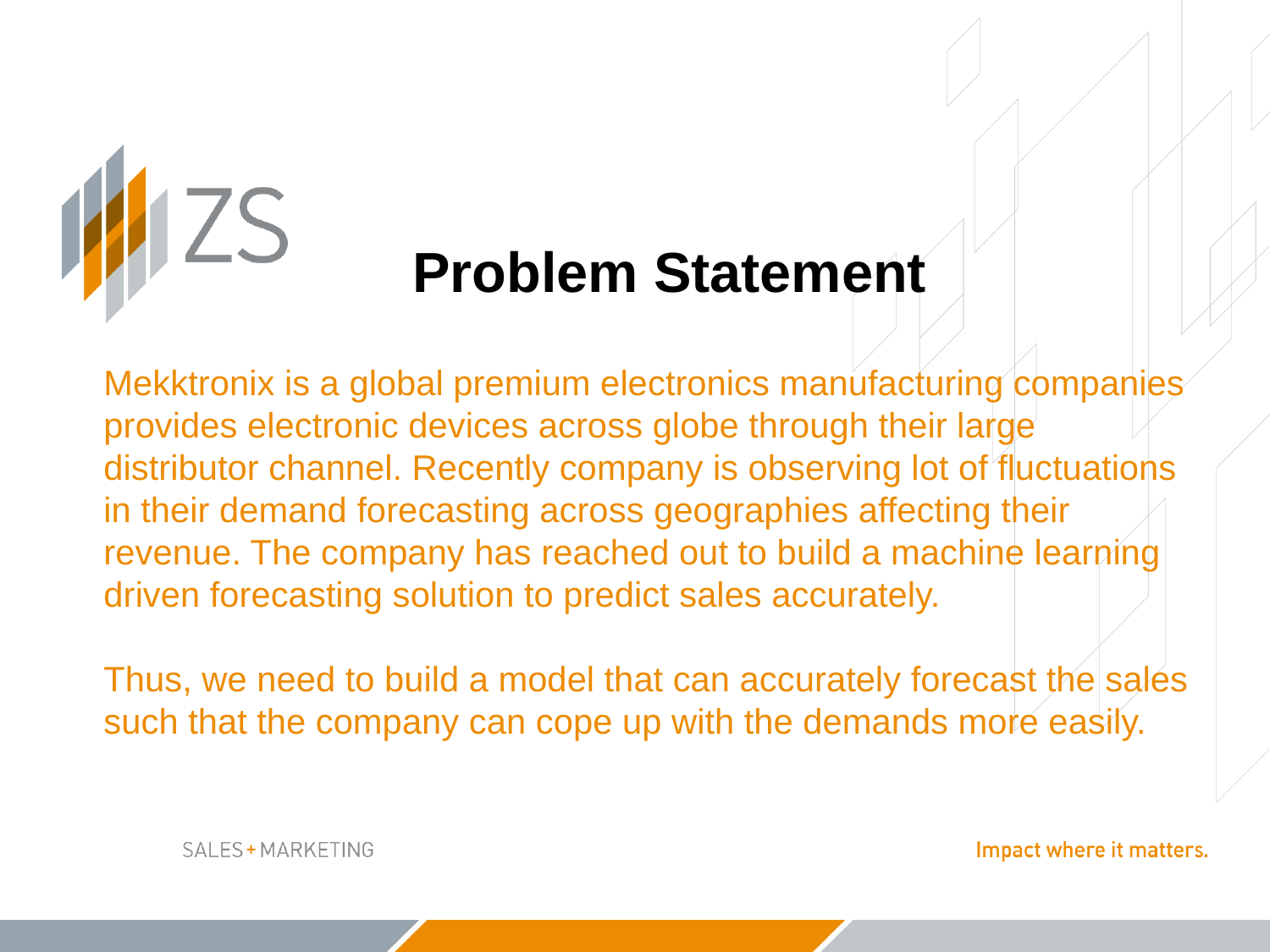

Problem Statement

Mekktronix is a global premium electronics manufacturing companies provides electronic devices across globe through their large distributor channel. Recently company is observing lot of fluctuations in their demand forecasting across geographies affecting their revenue. The company has reached out to build a machine learning driven forecasting solution to predict sales accurately.

Thus, we need to build a model that can accurately forecast the sales such that the company can cope up with the demands more easily.